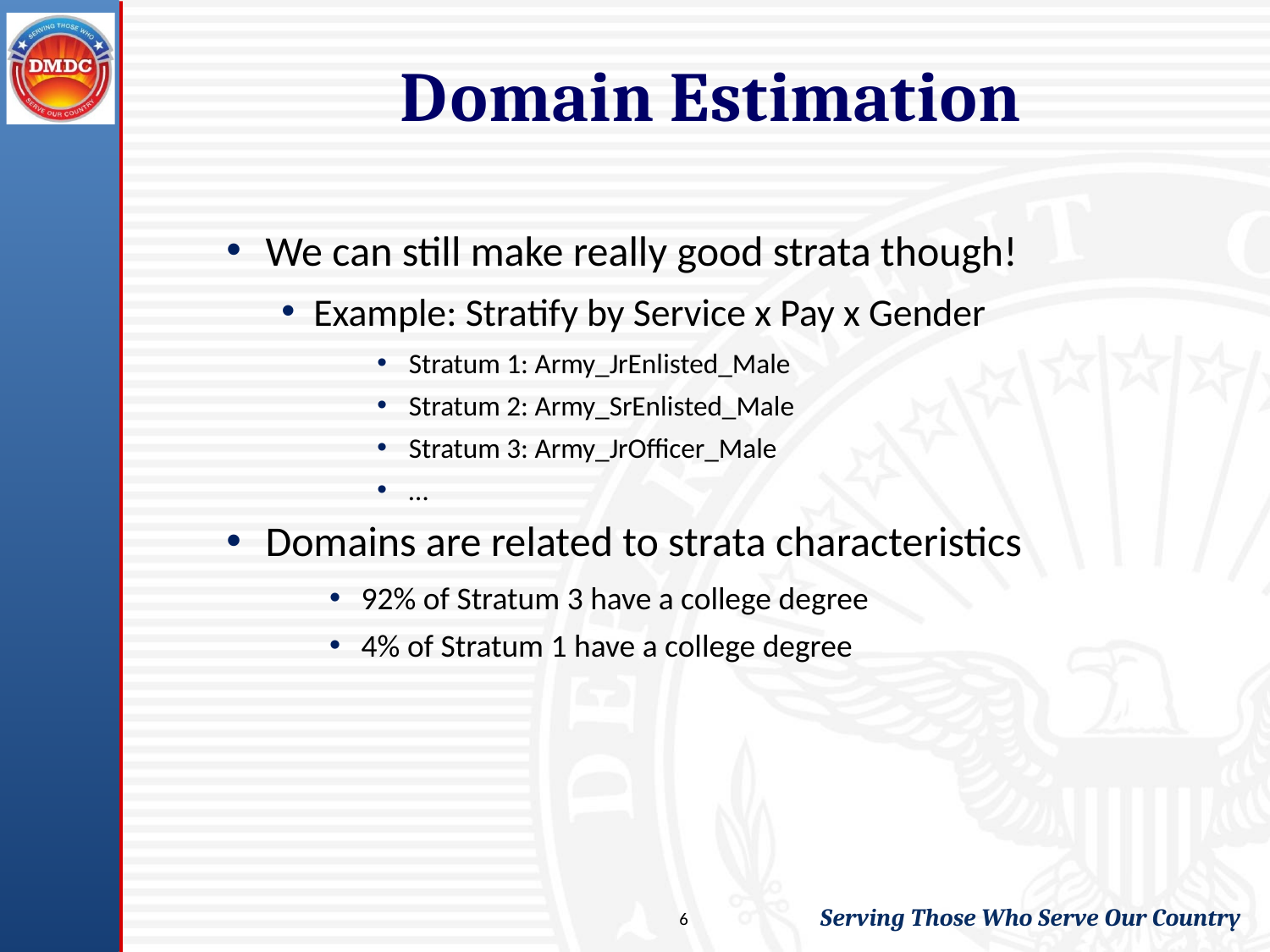

# Domain Estimation
We can still make really good strata though!
Example: Stratify by Service x Pay x Gender
Stratum 1: Army_JrEnlisted_Male
Stratum 2: Army_SrEnlisted_Male
Stratum 3: Army_JrOfficer_Male
…
Domains are related to strata characteristics
92% of Stratum 3 have a college degree
4% of Stratum 1 have a college degree